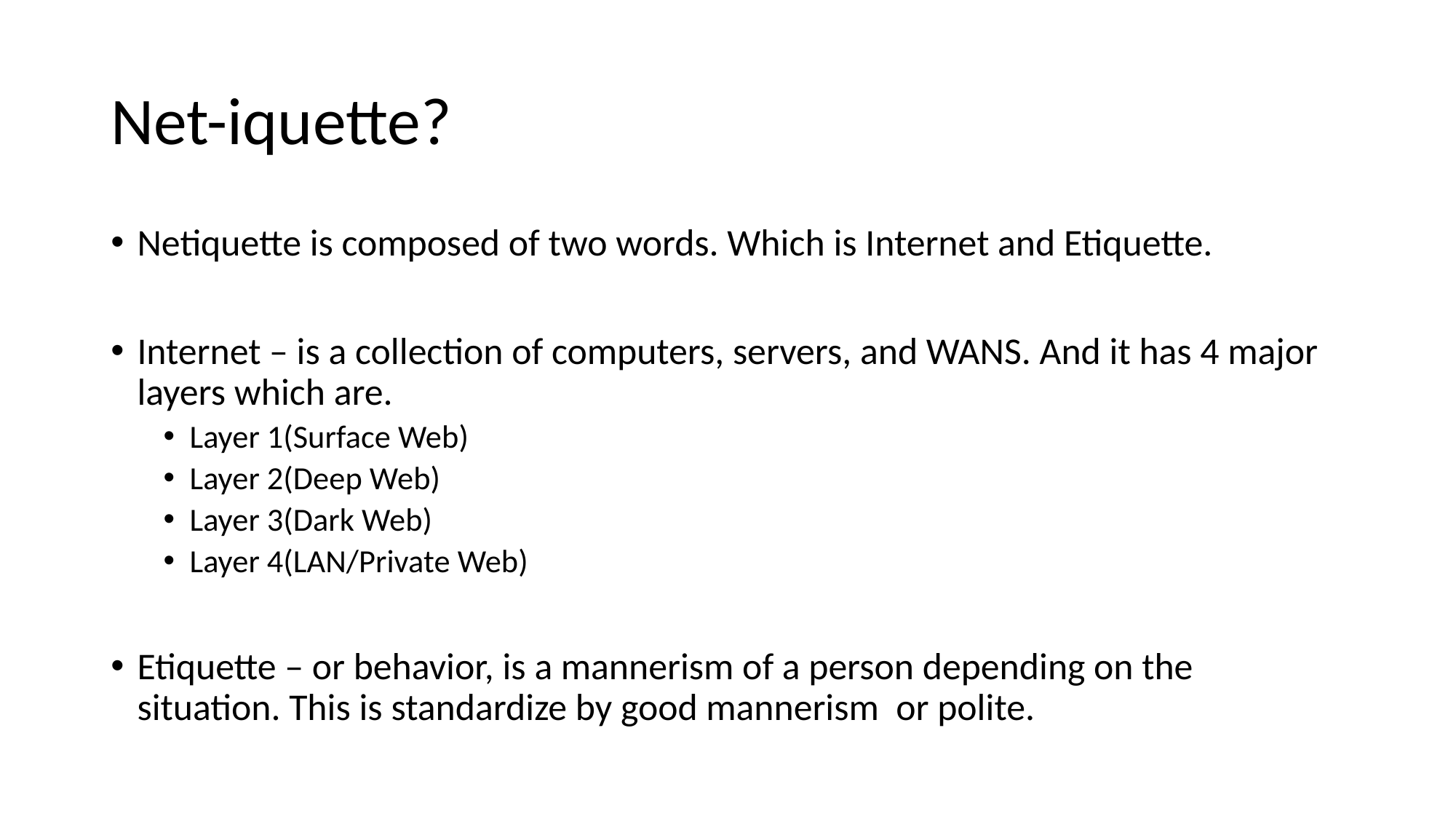

# Net-iquette?
Netiquette is composed of two words. Which is Internet and Etiquette.

Internet – is a collection of computers, servers, and WANS. And it has 4 major layers which are.
Layer 1(Surface Web)
Layer 2(Deep Web)
Layer 3(Dark Web)
Layer 4(LAN/Private Web)

Etiquette – or behavior, is a mannerism of a person depending on the situation. This is standardize by good mannerism  or polite.